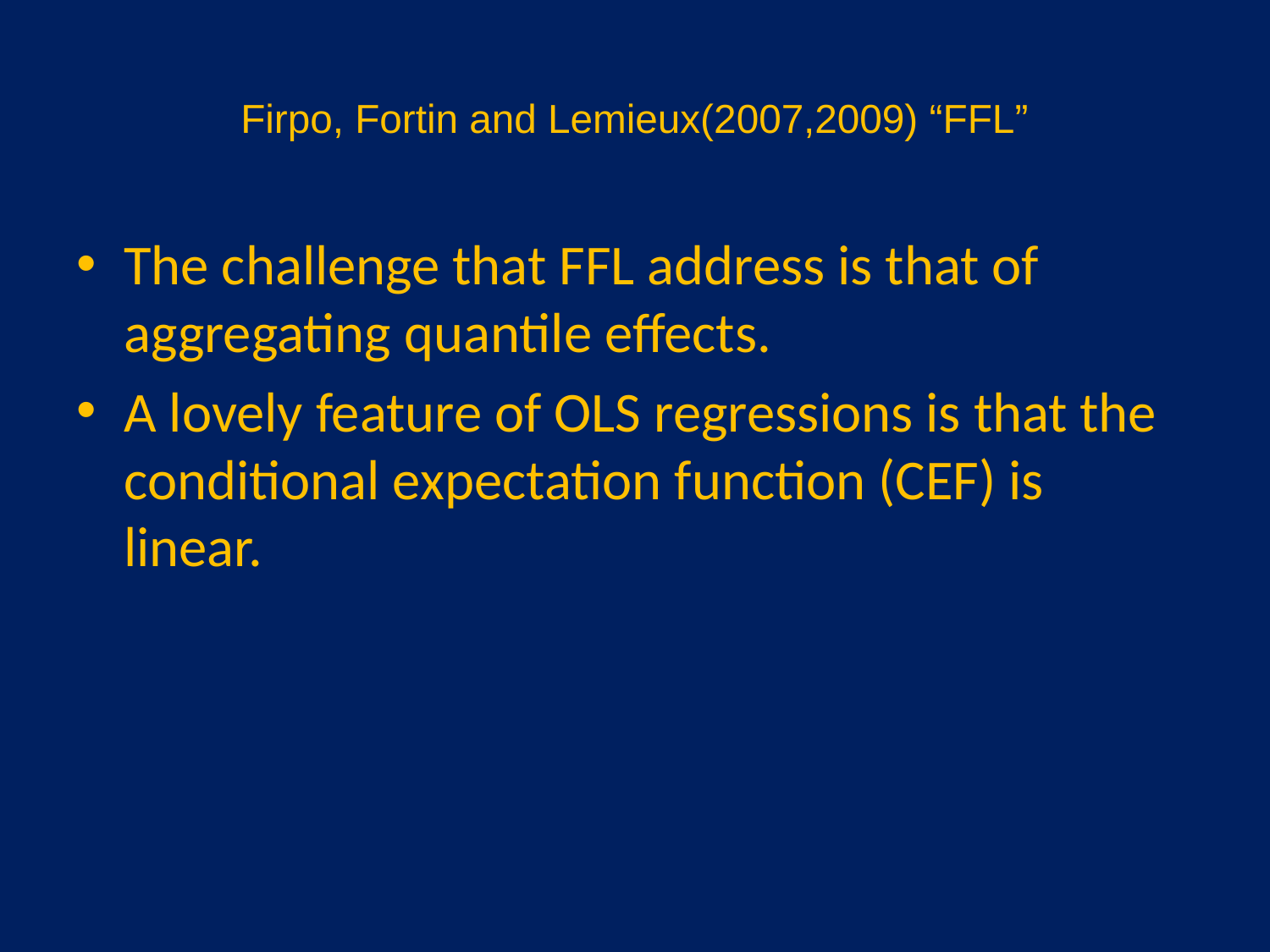

# Firpo, Fortin and Lemieux(2007,2009) “FFL”
The challenge that FFL address is that of aggregating quantile effects.
A lovely feature of OLS regressions is that the conditional expectation function (CEF) is linear.